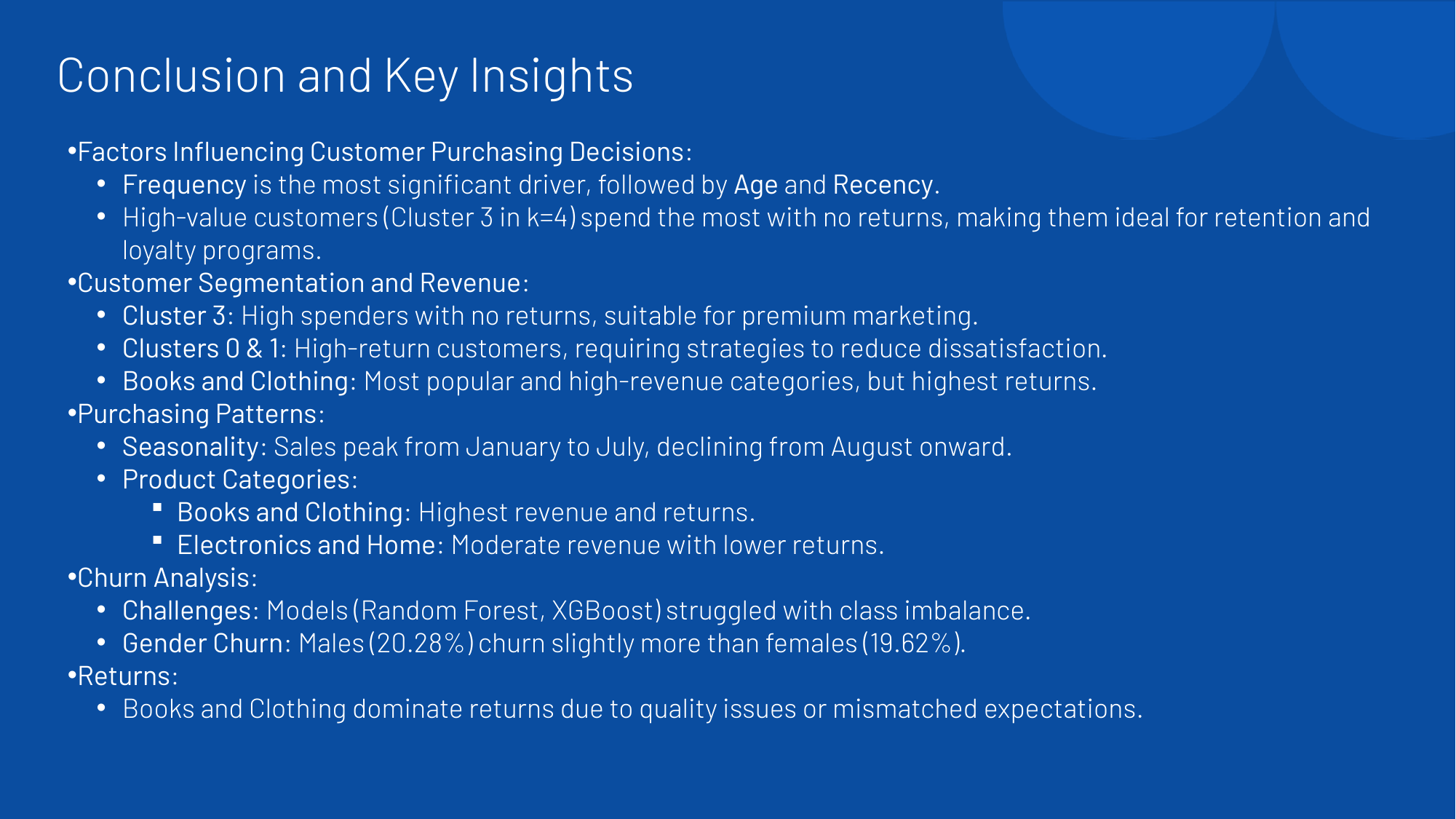

# Conclusion and Key Insights
Factors Influencing Customer Purchasing Decisions:
Frequency is the most significant driver, followed by Age and Recency.
High-value customers (Cluster 3 in k=4) spend the most with no returns, making them ideal for retention and loyalty programs.
Customer Segmentation and Revenue:
Cluster 3: High spenders with no returns, suitable for premium marketing.
Clusters 0 & 1: High-return customers, requiring strategies to reduce dissatisfaction.
Books and Clothing: Most popular and high-revenue categories, but highest returns.
Purchasing Patterns:
Seasonality: Sales peak from January to July, declining from August onward.
Product Categories:
Books and Clothing: Highest revenue and returns.
Electronics and Home: Moderate revenue with lower returns.
Churn Analysis:
Challenges: Models (Random Forest, XGBoost) struggled with class imbalance.
Gender Churn: Males (20.28%) churn slightly more than females (19.62%).
Returns:
Books and Clothing dominate returns due to quality issues or mismatched expectations.